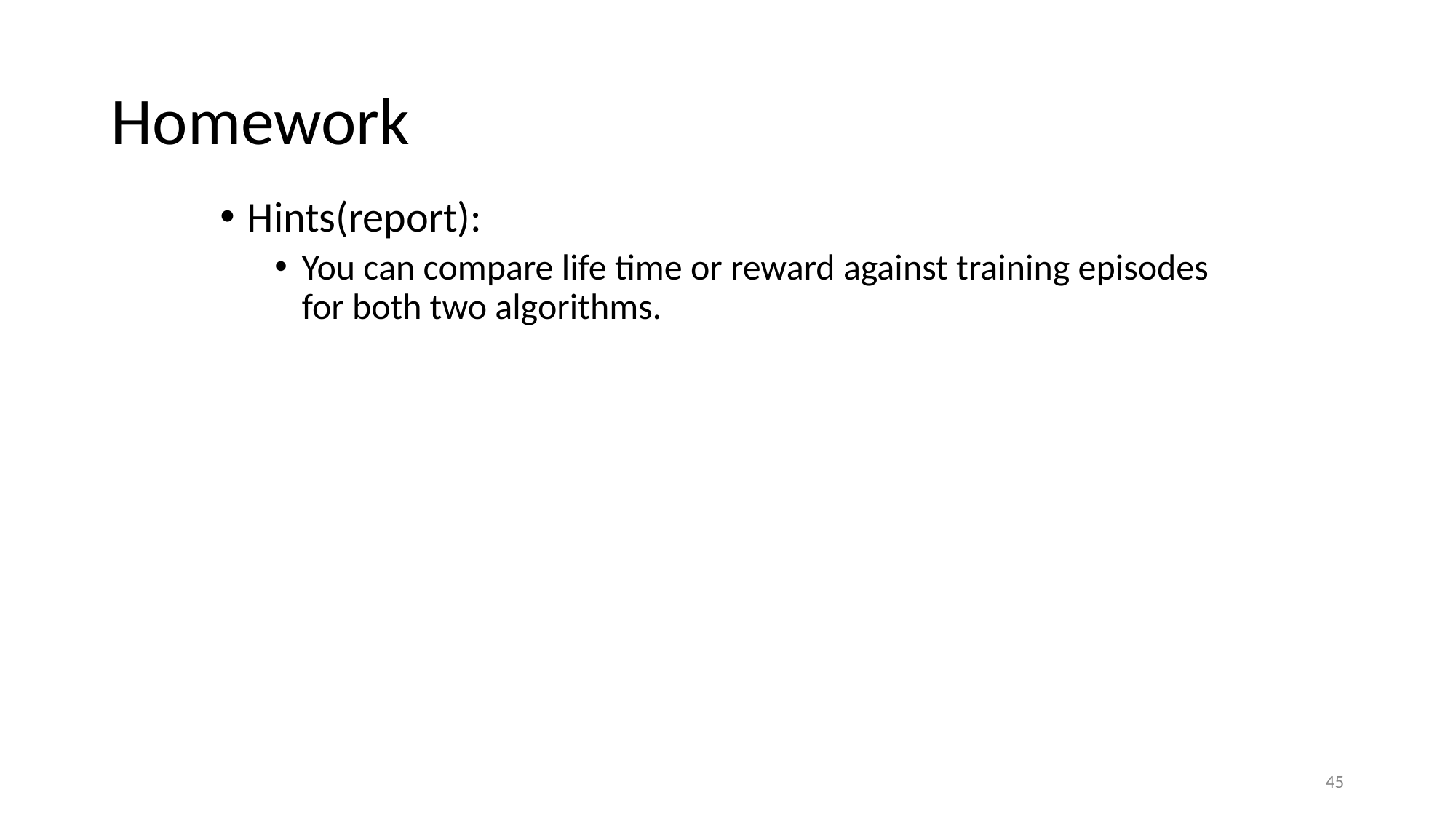

# Homework
Hints(report):
You can compare life time or reward against training episodes for both two algorithms.

45